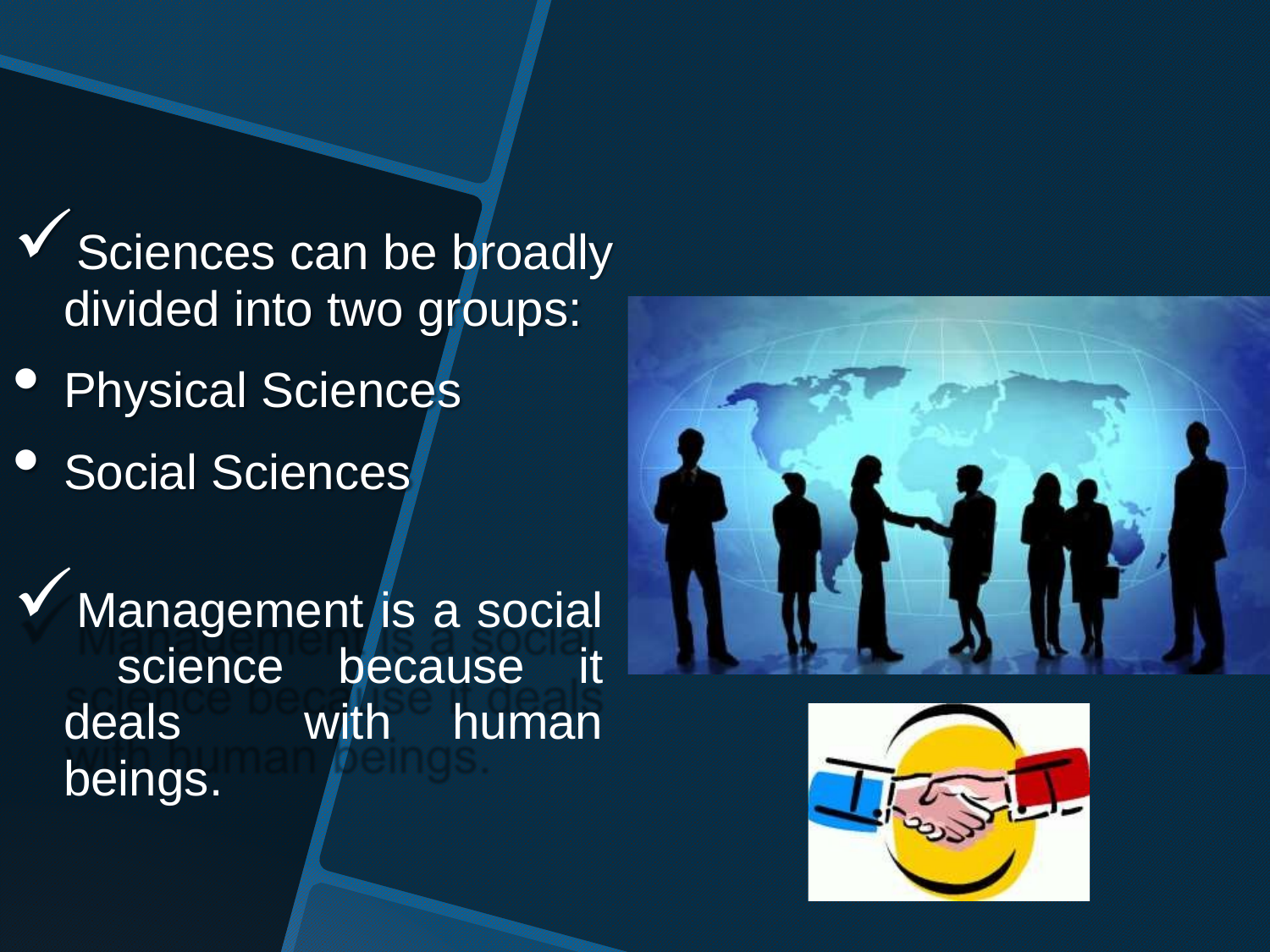

Sciences can be broadly
divided into two groups:
Physical Sciences
Social Sciences

Management is a social  science because it deals  with human beings.